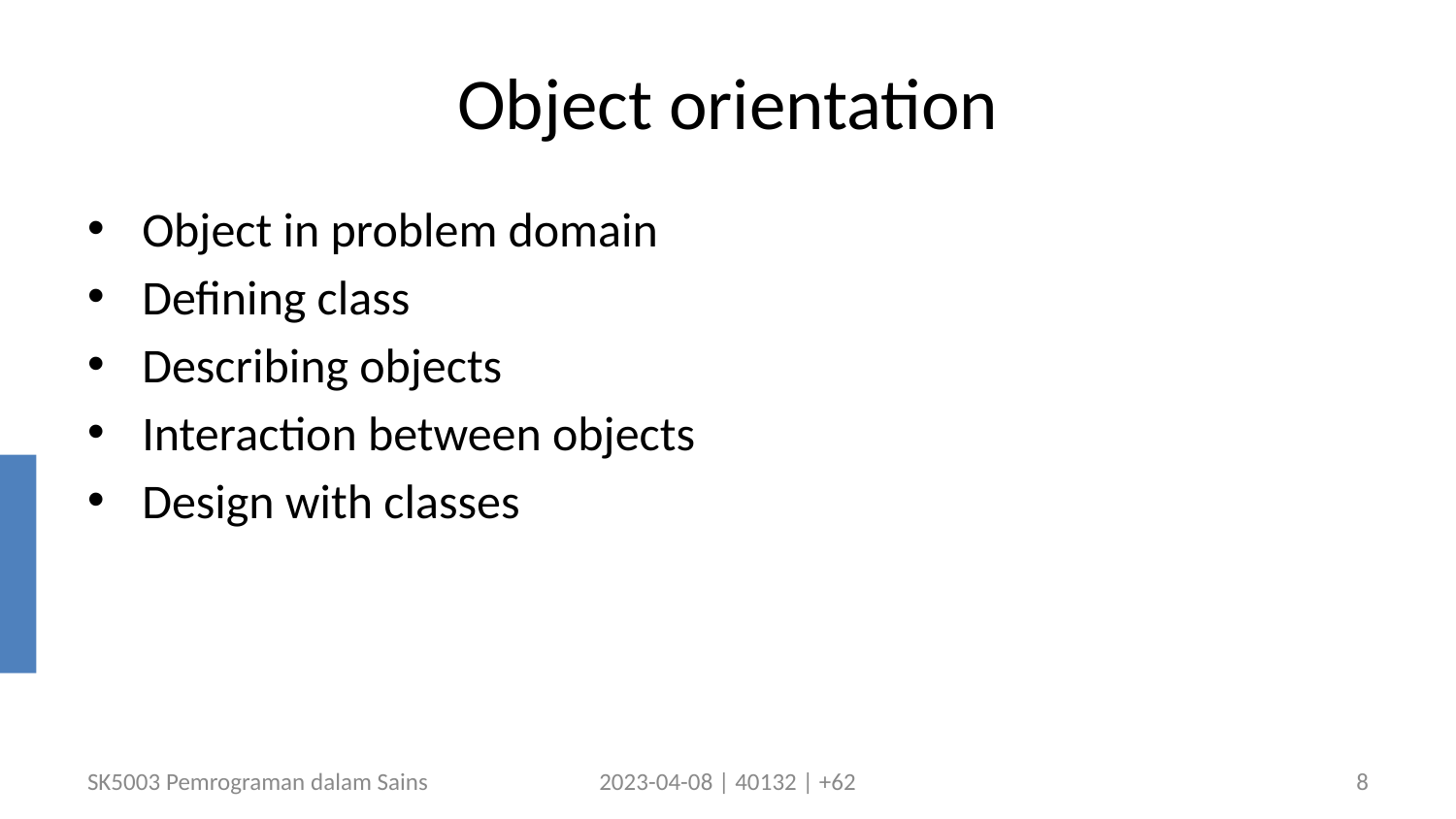

# Object orientation
Object in problem domain
Defining class
Describing objects
Interaction between objects
Design with classes

SK5003 Pemrograman dalam Sains
2023-04-08 | 40132 | +62
8